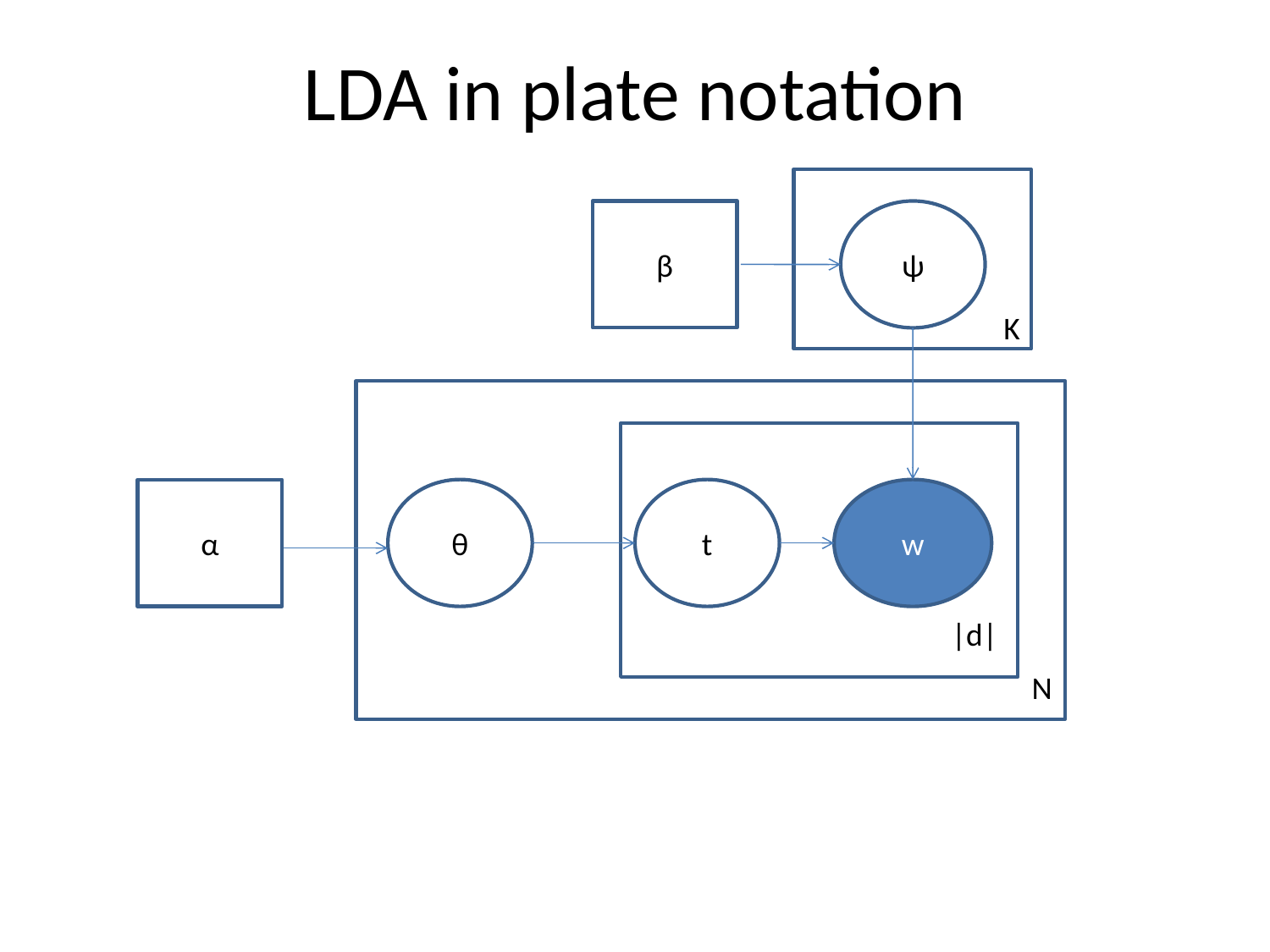

# LDA in plate notation

β
ψ
K

α
θ
t
w
|d|
N